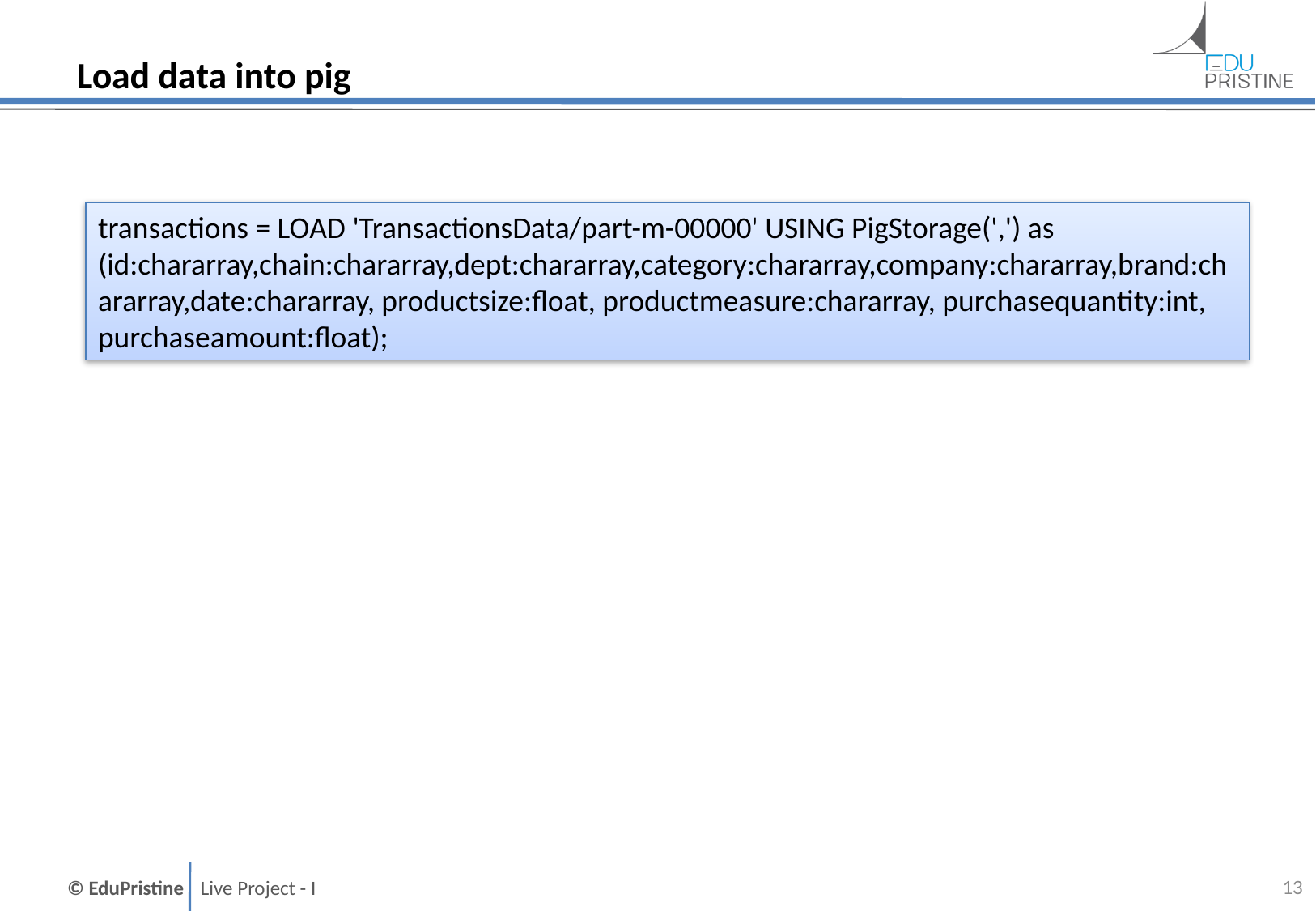

# Load data into pig
transactions = LOAD 'TransactionsData/part-m-00000' USING PigStorage(',') as (id:chararray,chain:chararray,dept:chararray,category:chararray,company:chararray,brand:chararray,date:chararray, productsize:float, productmeasure:chararray, purchasequantity:int, purchaseamount:float);
13